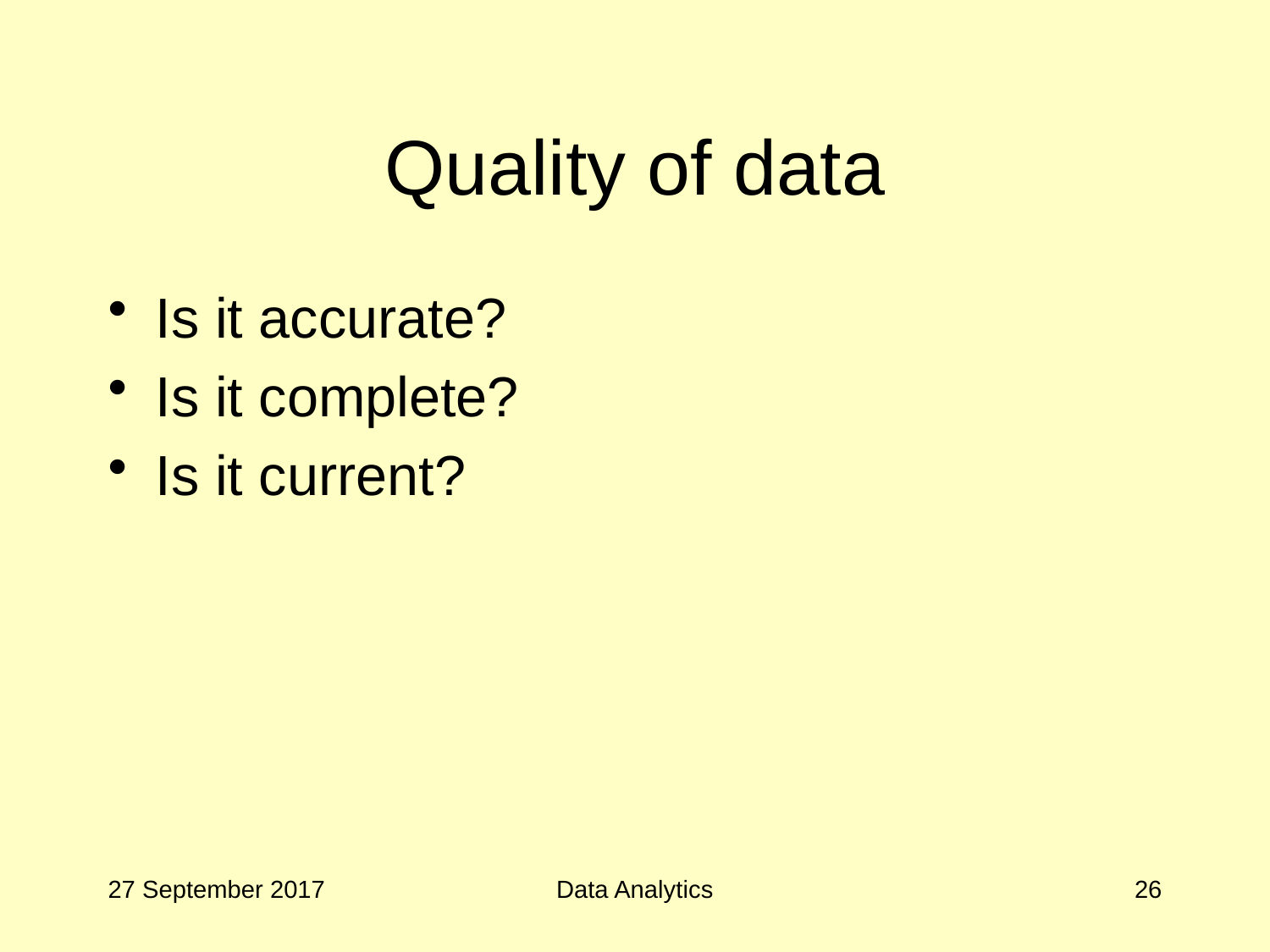

# Quality of data
Is it accurate?
Is it complete?
Is it current?
27 September 2017
Data Analytics
26